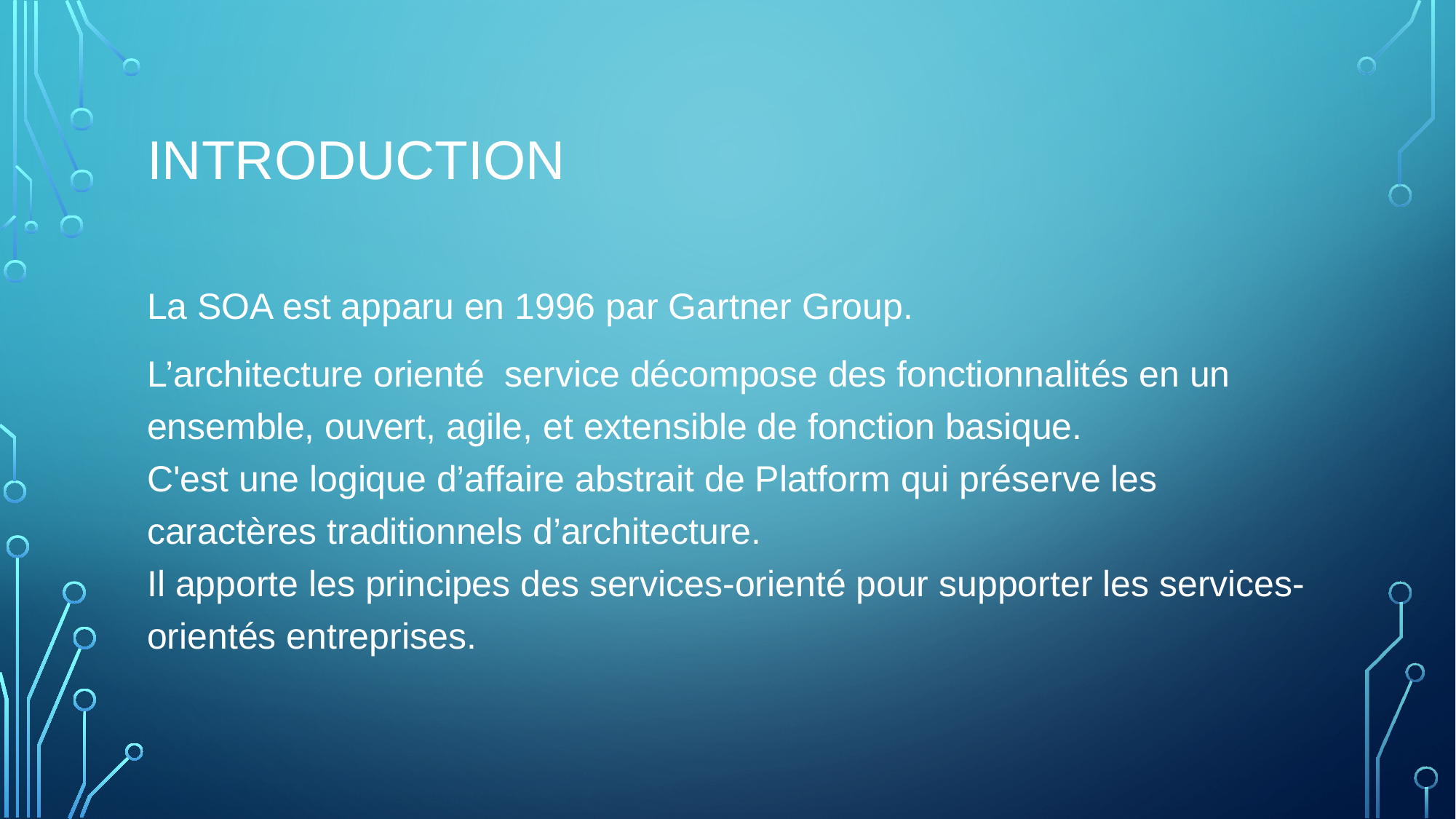

# Introduction
La SOA est apparu en 1996 par Gartner Group.
L’architecture orienté  service décompose des fonctionnalités en un ensemble, ouvert, agile, et extensible de fonction basique.
C'est une logique d’affaire abstrait de Platform qui préserve les caractères traditionnels d’architecture. 
Il apporte les principes des services-orienté pour supporter les services-orientés entreprises.